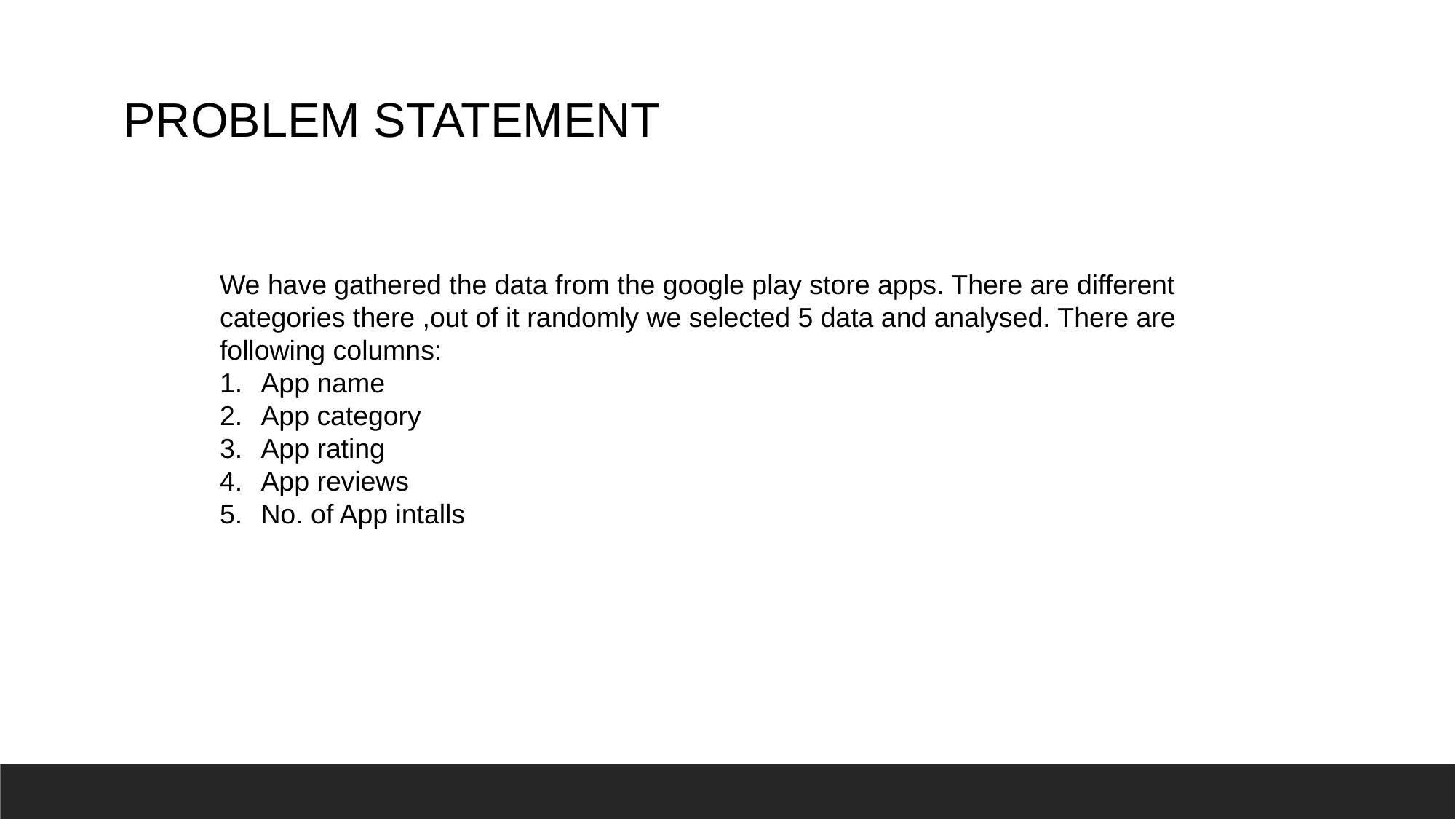

PROBLEM STATEMENT
We have gathered the data from the google play store apps. There are different categories there ,out of it randomly we selected 5 data and analysed. There are following columns:
App name
App category
App rating
App reviews
No. of App intalls